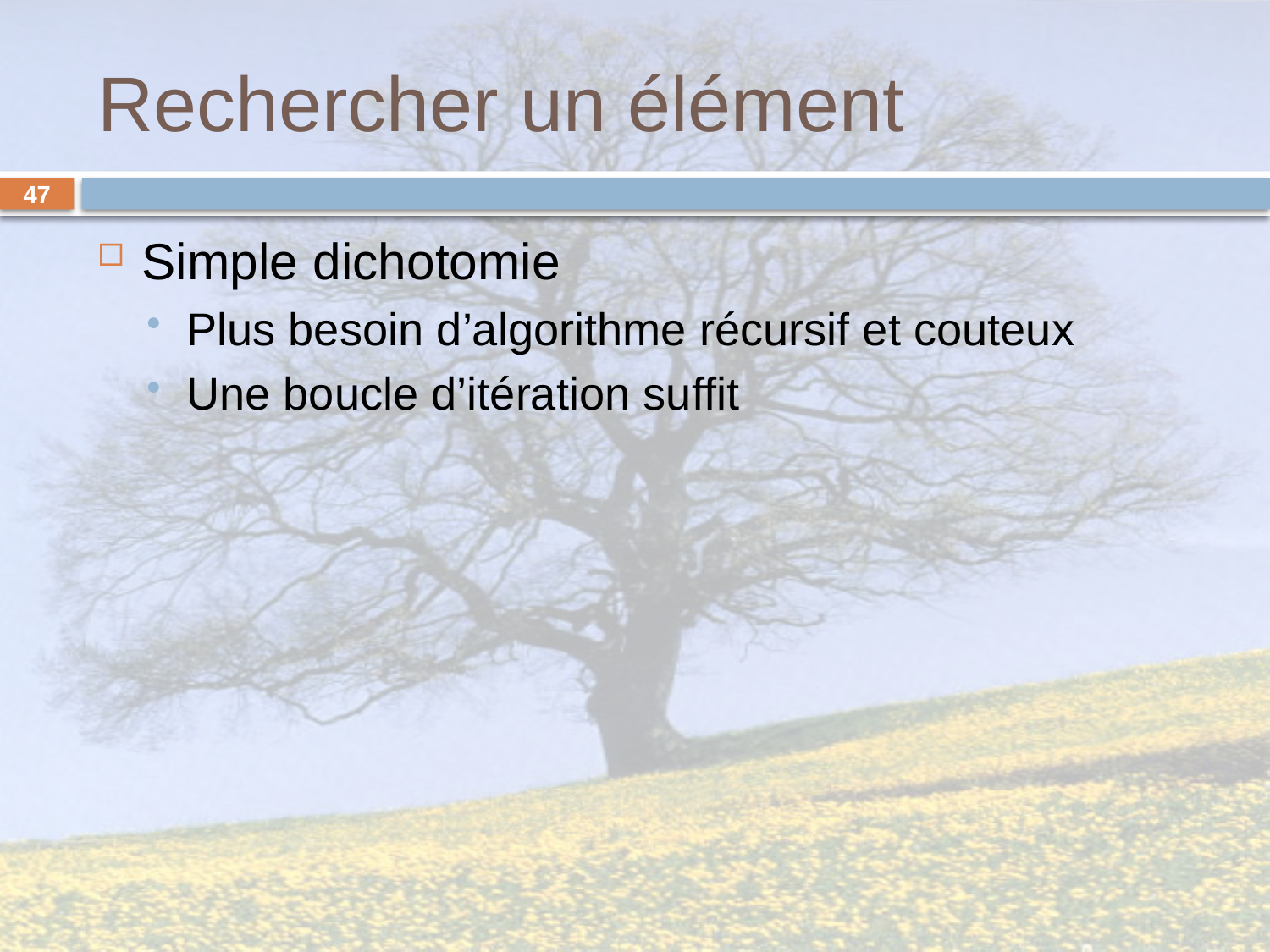

# Rechercher un élément
47
Simple dichotomie
Plus besoin d’algorithme récursif et couteux
Une boucle d’itération suffit